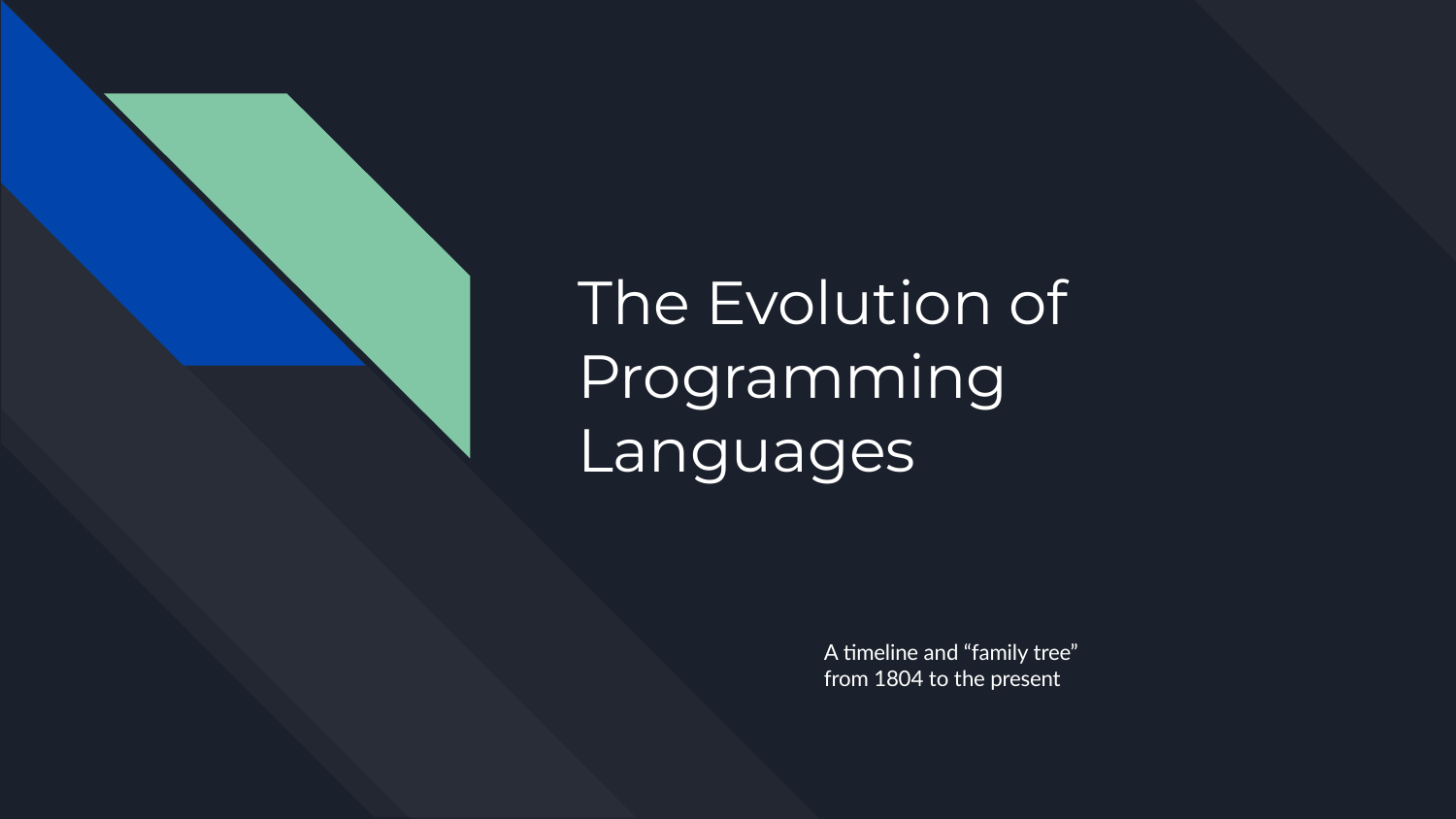

# The Evolution of Programming Languages
A timeline and “family tree”
from 1804 to the present